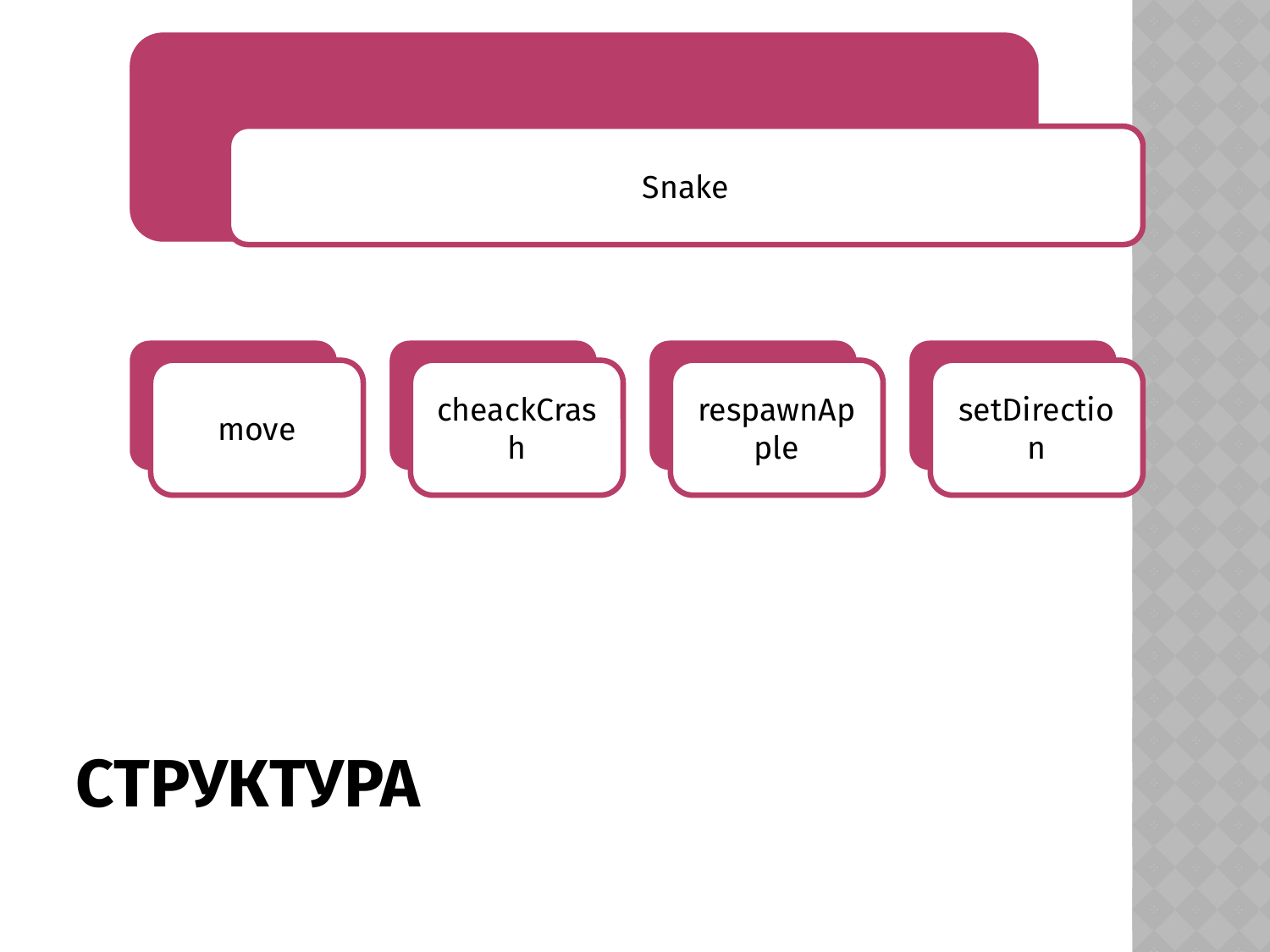

Snake
move
cheackCrash
setDirection
respawnApple
# структура